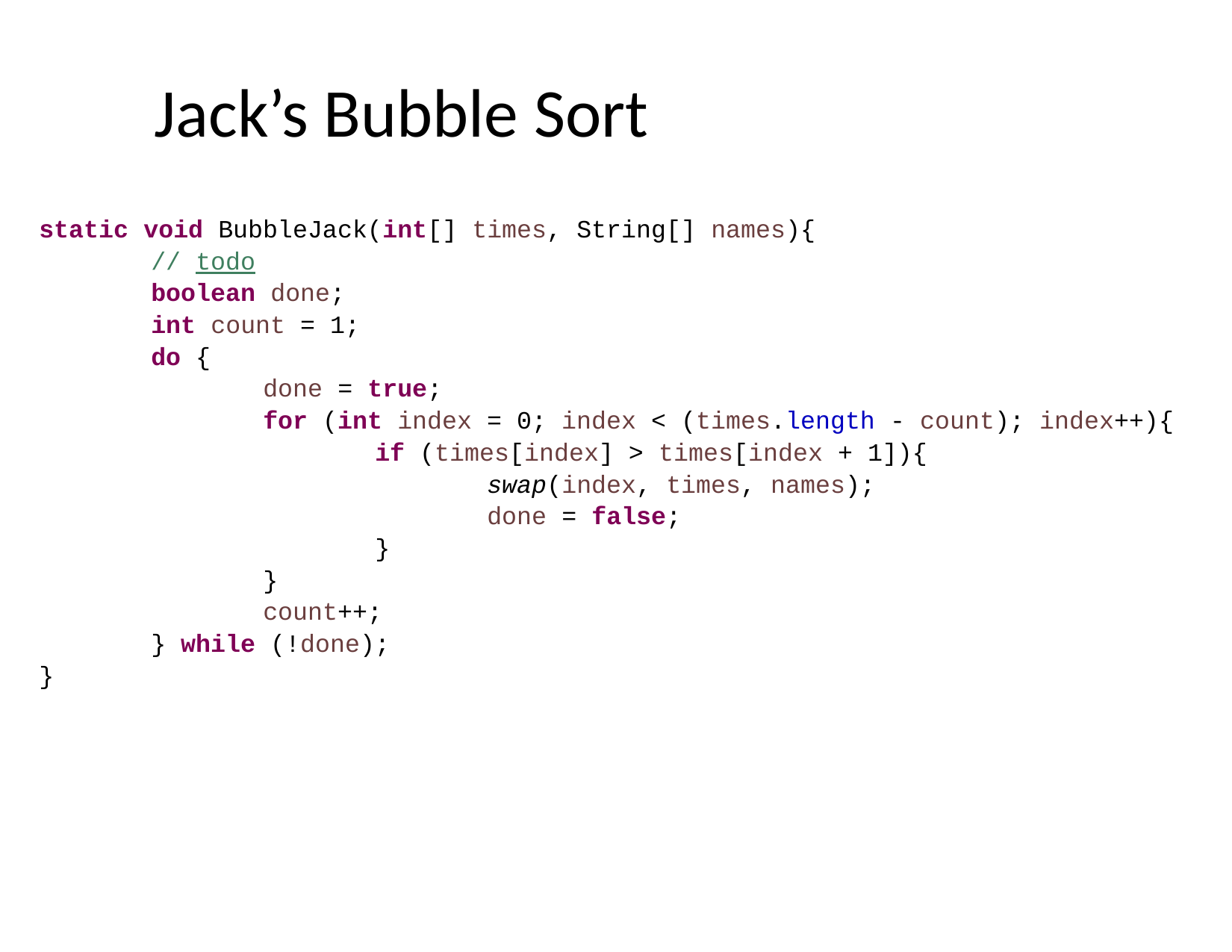

# Jack’s Bubble Sort
static void BubbleJack(int[] times, String[] names){
	// todo
	boolean done;
	int count = 1;
	do {
		done = true;
		for (int index = 0; index < (times.length - count); index++){
			if (times[index] > times[index + 1]){
				swap(index, times, names);
				done = false;
			}
		}
		count++;
	} while (!done);
}